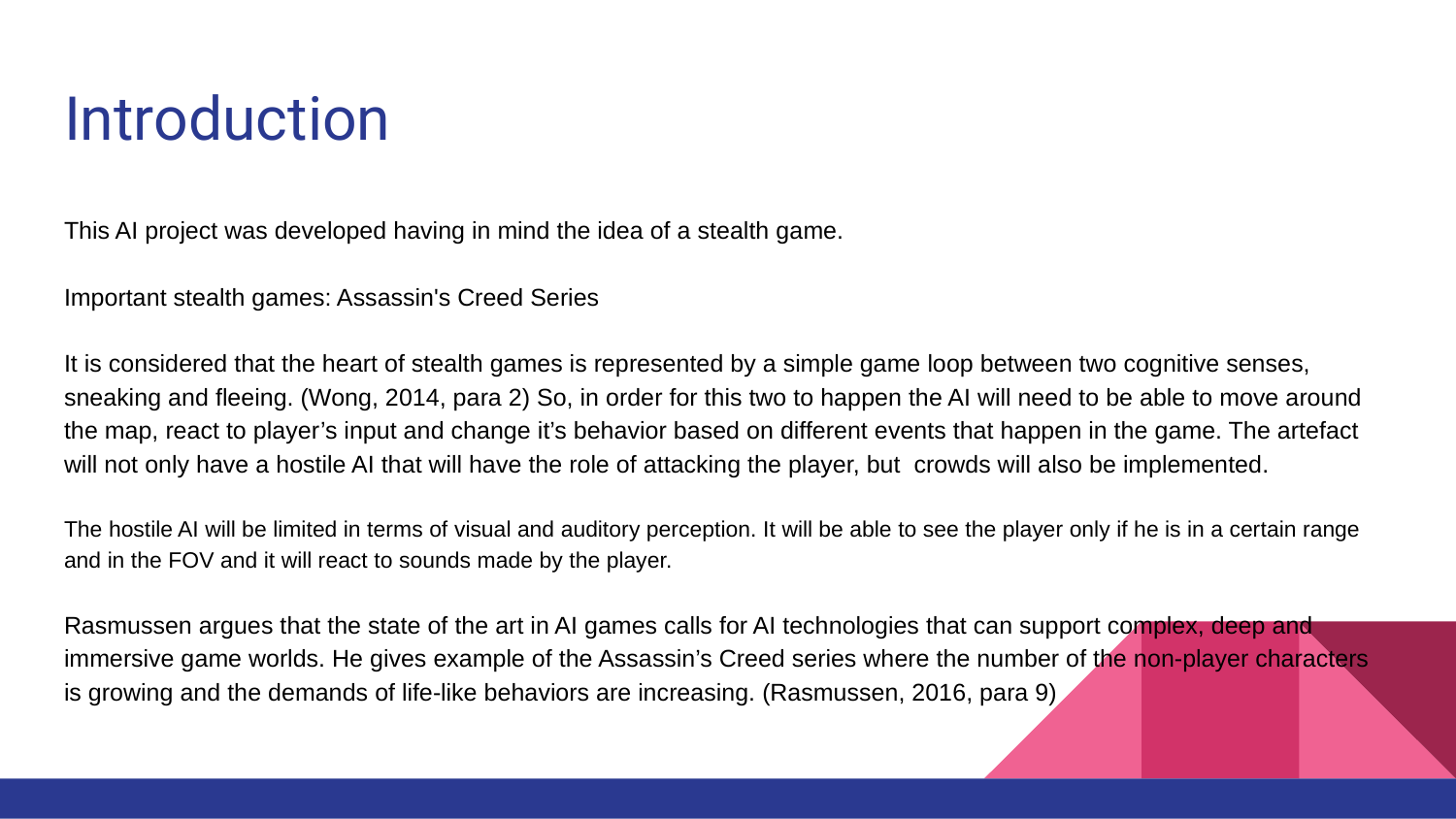

# Introduction
This AI project was developed having in mind the idea of a stealth game.

Important stealth games: Assassin's Creed Series

It is considered that the heart of stealth games is represented by a simple game loop between two cognitive senses, sneaking and fleeing. (Wong, 2014, para 2) So, in order for this two to happen the AI will need to be able to move around the map, react to player’s input and change it’s behavior based on different events that happen in the game. The artefact will not only have a hostile AI that will have the role of attacking the player, but  crowds will also be implemented.

The hostile AI will be limited in terms of visual and auditory perception. It will be able to see the player only if he is in a certain range and in the FOV and it will react to sounds made by the player.

Rasmussen argues that the state of the art in AI games calls for AI technologies that can support complex, deep and immersive game worlds. He gives example of the Assassin’s Creed series where the number of the non-player characters is growing and the demands of life-like behaviors are increasing. (Rasmussen, 2016, para 9)